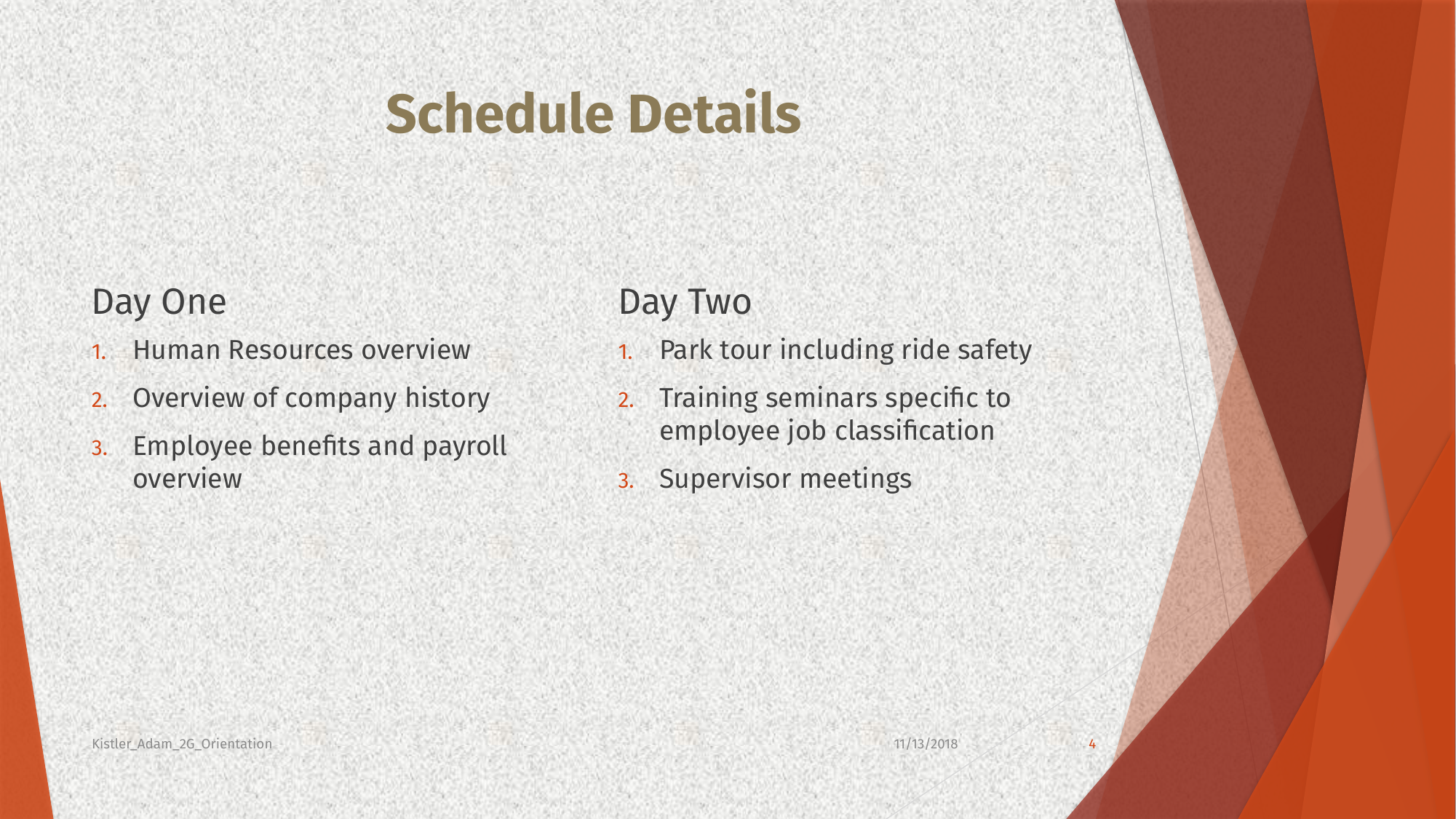

# Schedule Details
Day One
Day Two
Human Resources overview
Overview of company history
Employee benefits and payroll overview
Park tour including ride safety
Training seminars specific to employee job classification
Supervisor meetings
Kistler_Adam_2G_Orientation
11/13/2018
4